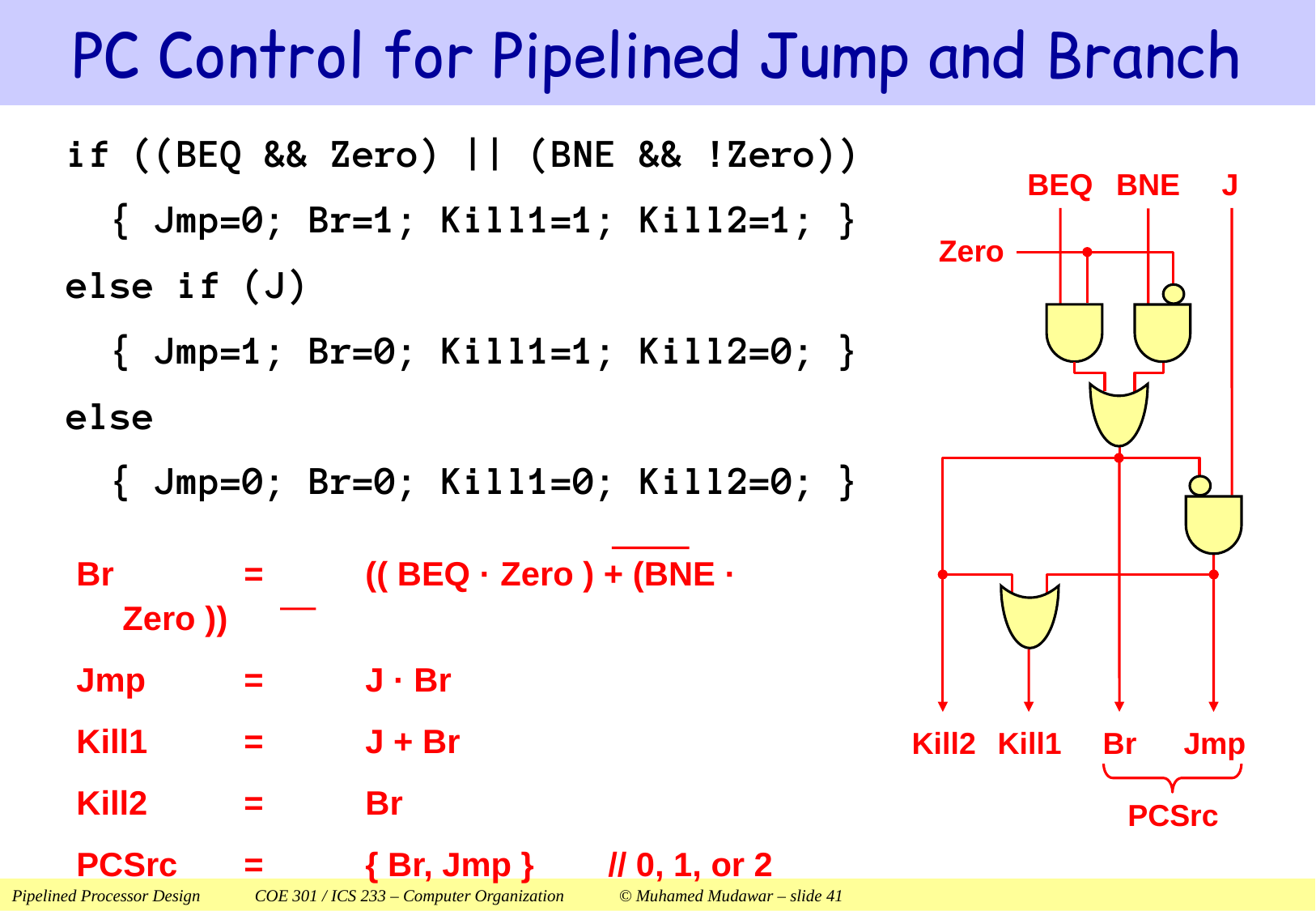

# PC Control for Pipelined Jump and Branch
if ((BEQ && Zero) || (BNE && !Zero))
  { Jmp=0; Br=1; Kill1=1; Kill2=1; }
else if (J)
  { Jmp=1; Br=0; Kill1=1; Kill2=0; }
else
  { Jmp=0; Br=0; Kill1=0; Kill2=0; }
BEQ
BNE
J

Zero

Kill2
Kill1
Br
Jmp
PCSrc
Br		=	(( BEQ · Zero ) + (BNE · Zero ))
Jmp	=	J · Br
Kill1	=	J + Br
Kill2	=	Br
PCSrc	=	{ Br, Jmp }	// 0, 1, or 2